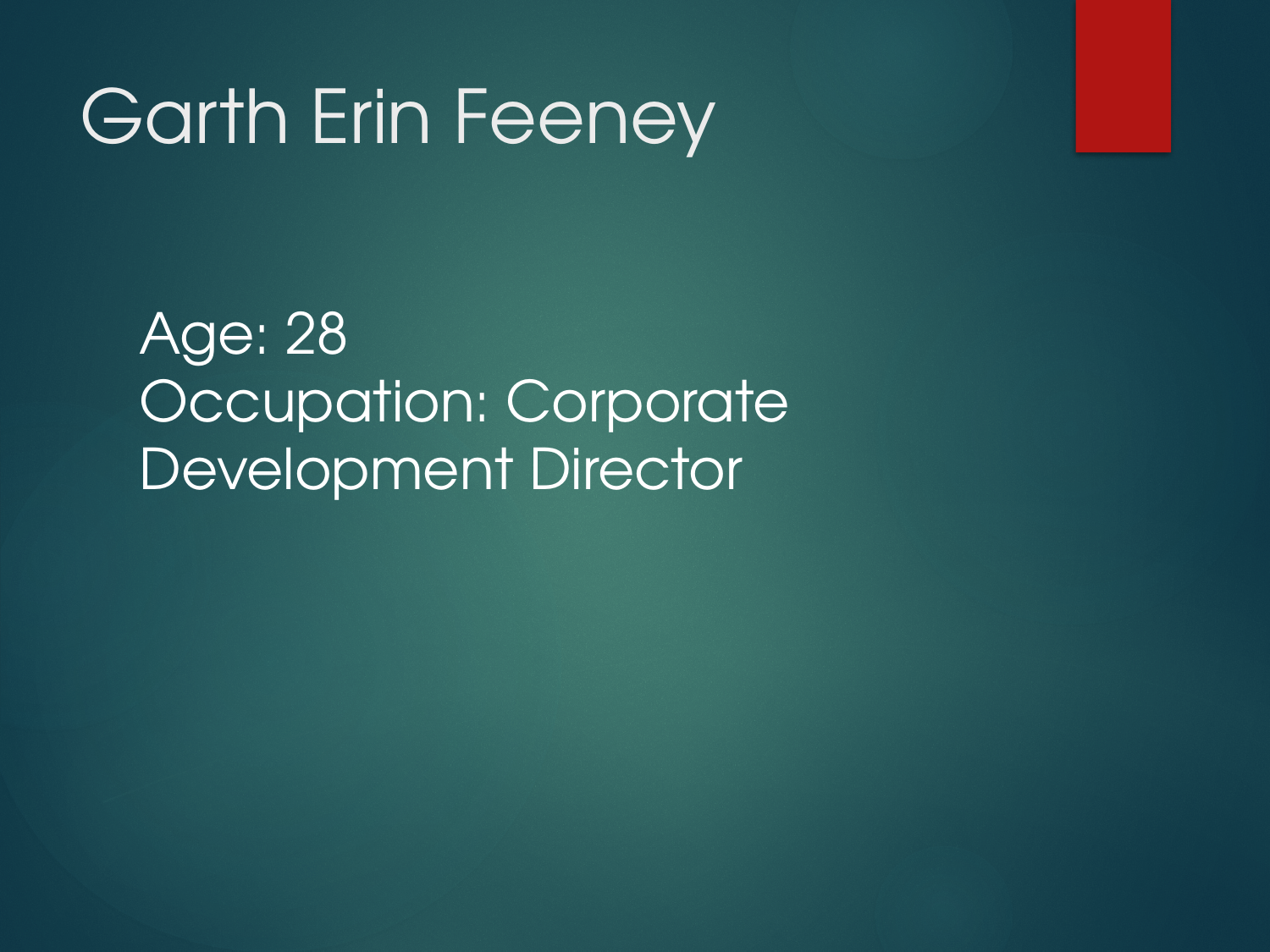

# Garth Erin Feeney

Age: 28
Occupation: Corporate Development Director